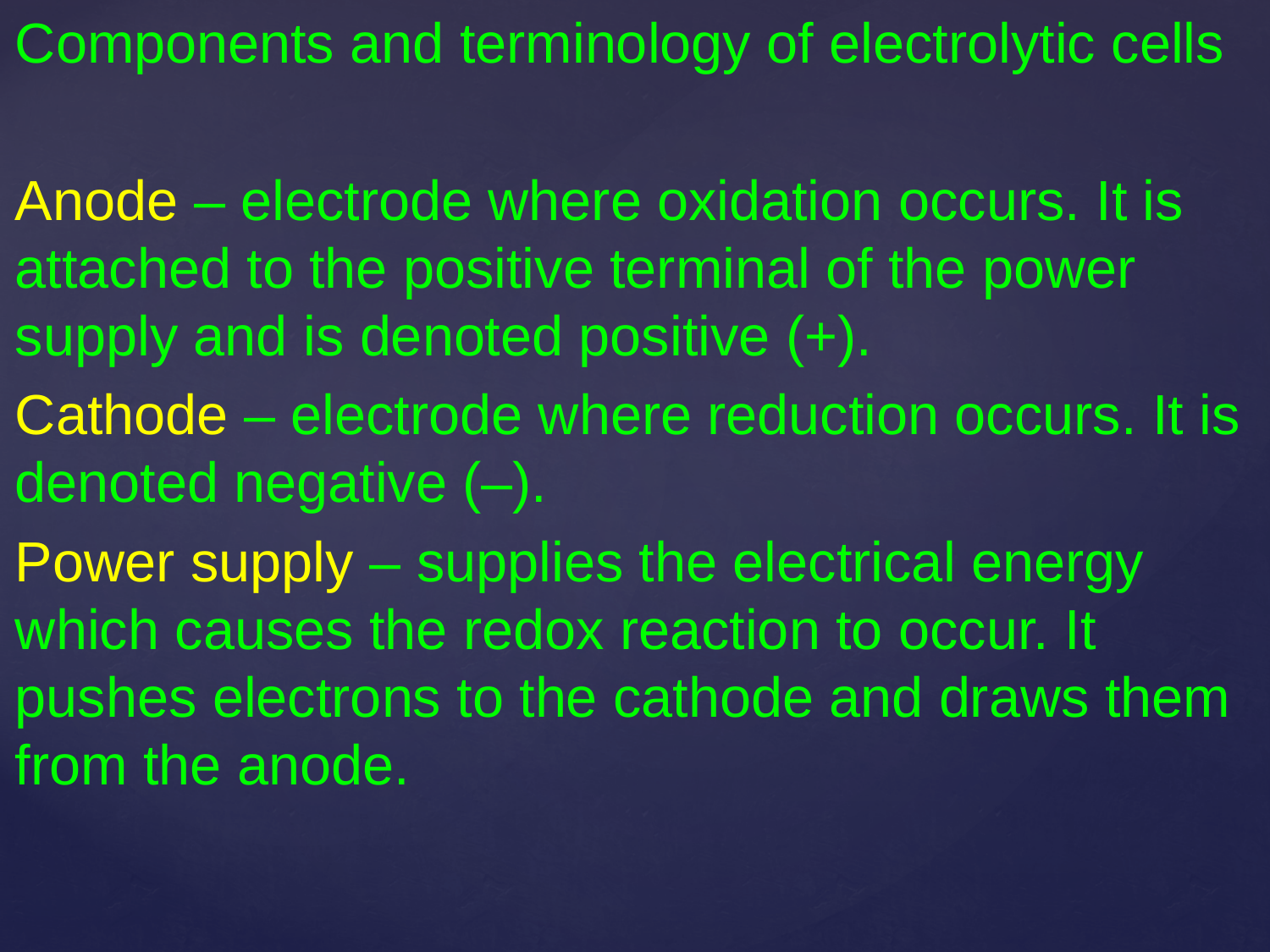

Components and terminology of electrolytic cells

Anode – electrode where oxidation occurs. It is attached to the positive terminal of the power supply and is denoted positive (+).
Cathode – electrode where reduction occurs. It is denoted negative (‒).
Power supply – supplies the electrical energy which causes the redox reaction to occur. It pushes electrons to the cathode and draws them from the anode.